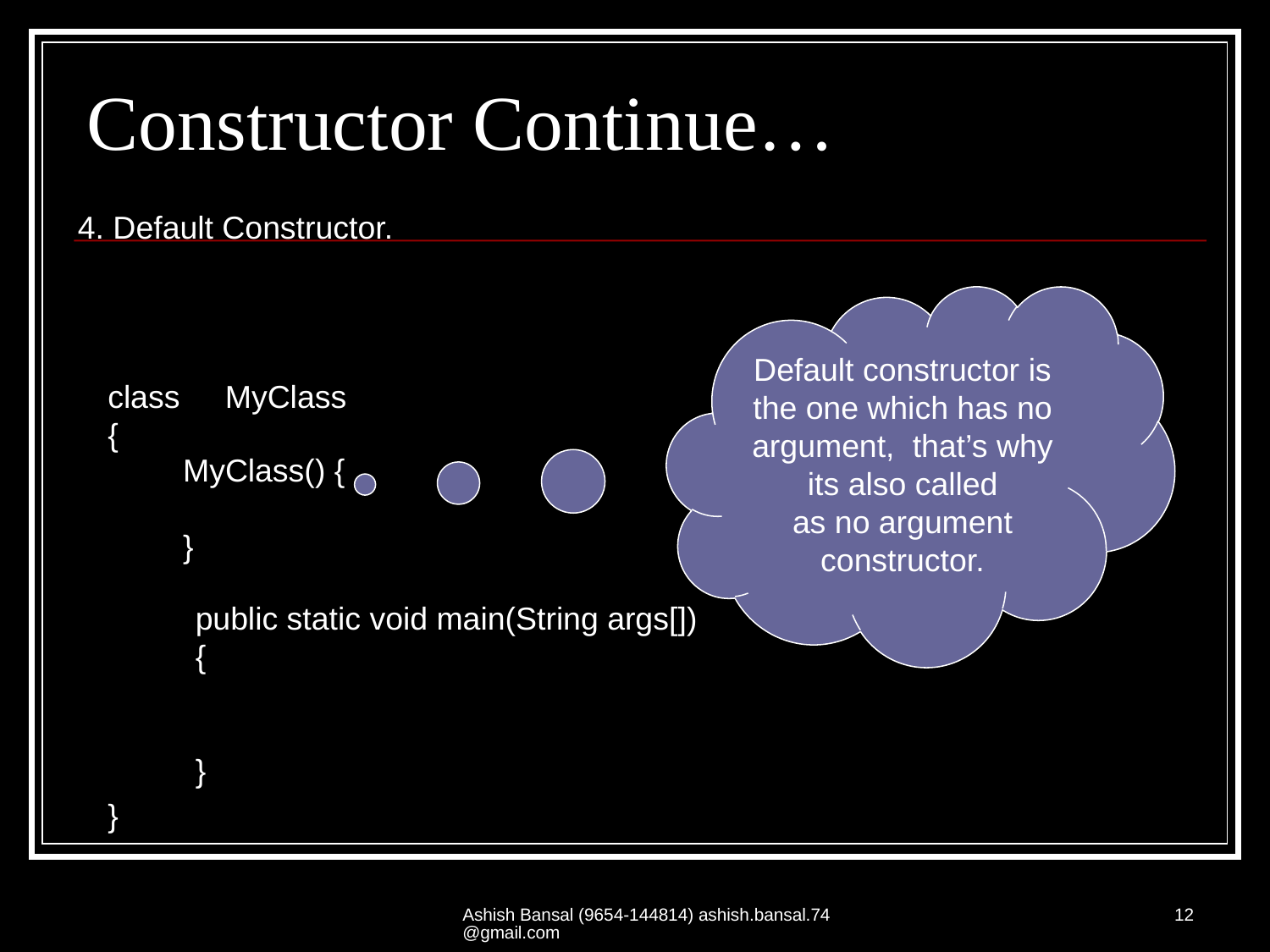

# Constructor Continue…
4. Default Constructor.
Default constructor is the one which has no argument,  that’s why its also called
as no argument constructor.
class
{

}
MyClass
MyClass() {

}
public static void main(String args[])
{

}
Ashish Bansal (9654-144814) ashish.bansal.74@gmail.com
12